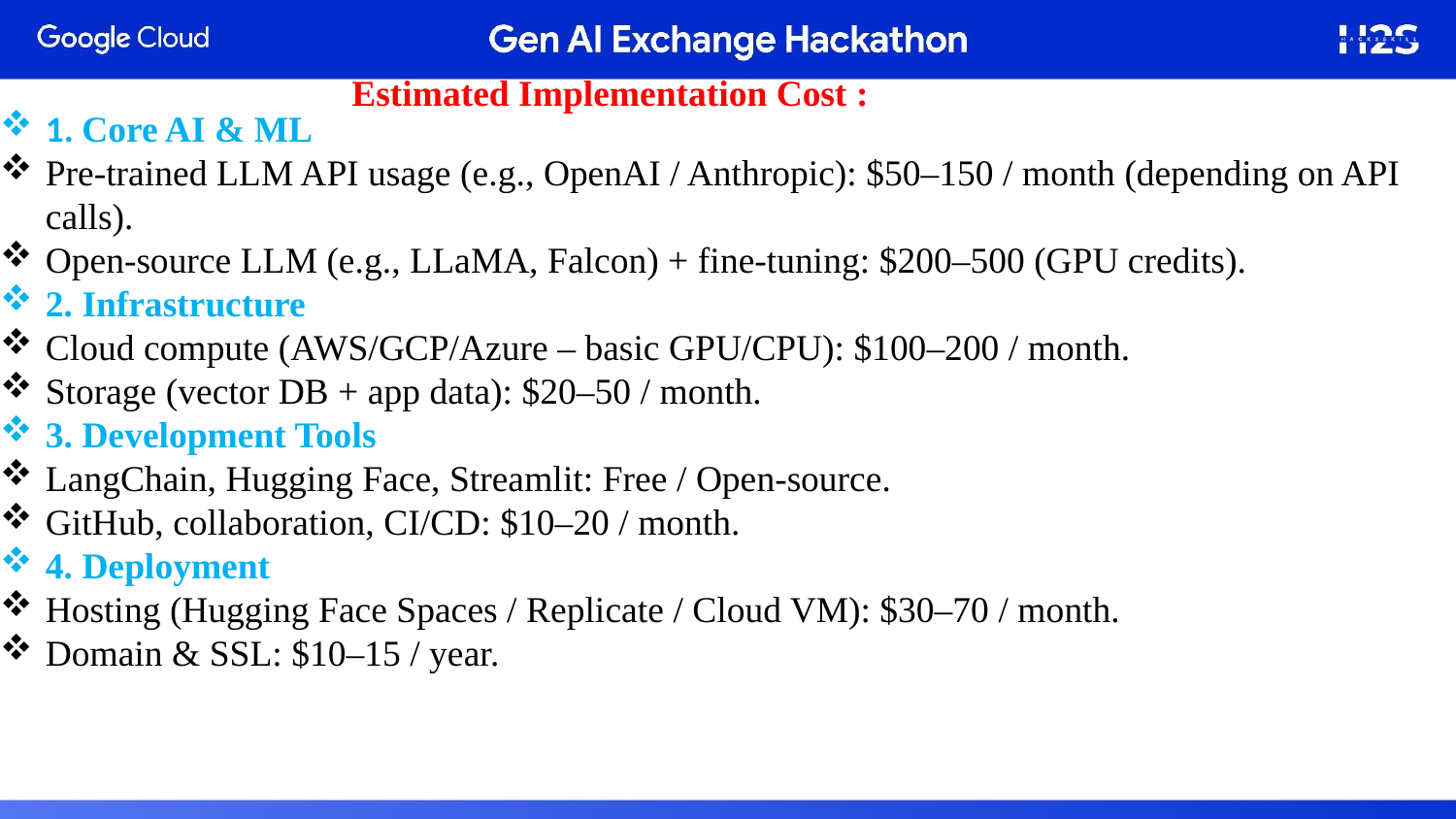

# Estimated Implementation Cost :
1. Core AI & ML
Pre-trained LLM API usage (e.g., OpenAI / Anthropic): $50–150 / month (depending on API calls).
Open-source LLM (e.g., LLaMA, Falcon) + fine-tuning: $200–500 (GPU credits).
2. Infrastructure
Cloud compute (AWS/GCP/Azure – basic GPU/CPU): $100–200 / month.
Storage (vector DB + app data): $20–50 / month.
3. Development Tools
LangChain, Hugging Face, Streamlit: Free / Open-source.
GitHub, collaboration, CI/CD: $10–20 / month.
4. Deployment
Hosting (Hugging Face Spaces / Replicate / Cloud VM): $30–70 / month.
Domain & SSL: $10–15 / year.